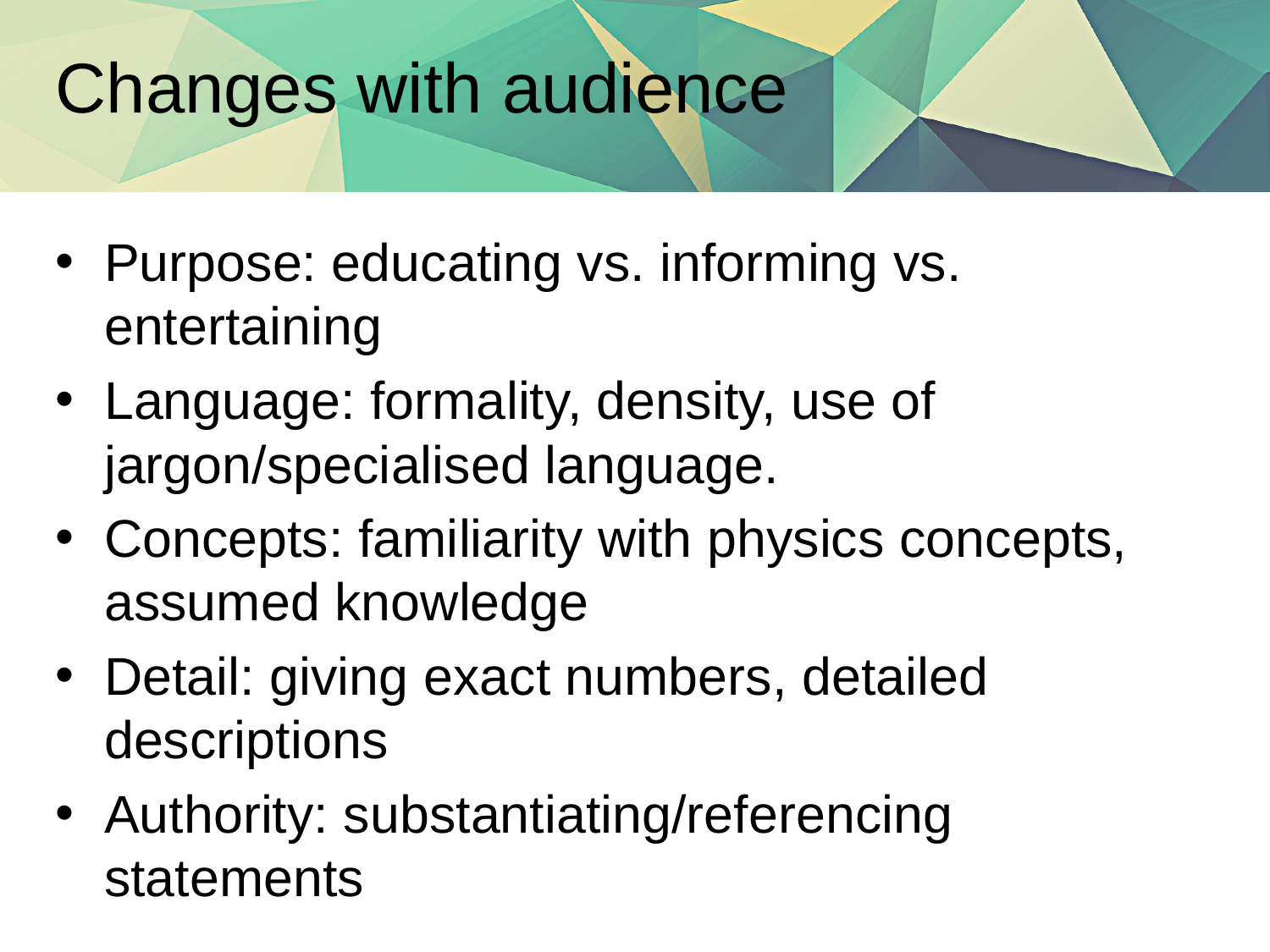

# Changes with audience
Purpose: educating vs. informing vs. entertaining
Language: formality, density, use of jargon/specialised language.
Concepts: familiarity with physics concepts, assumed knowledge
Detail: giving exact numbers, detailed descriptions
Authority: substantiating/referencing statements